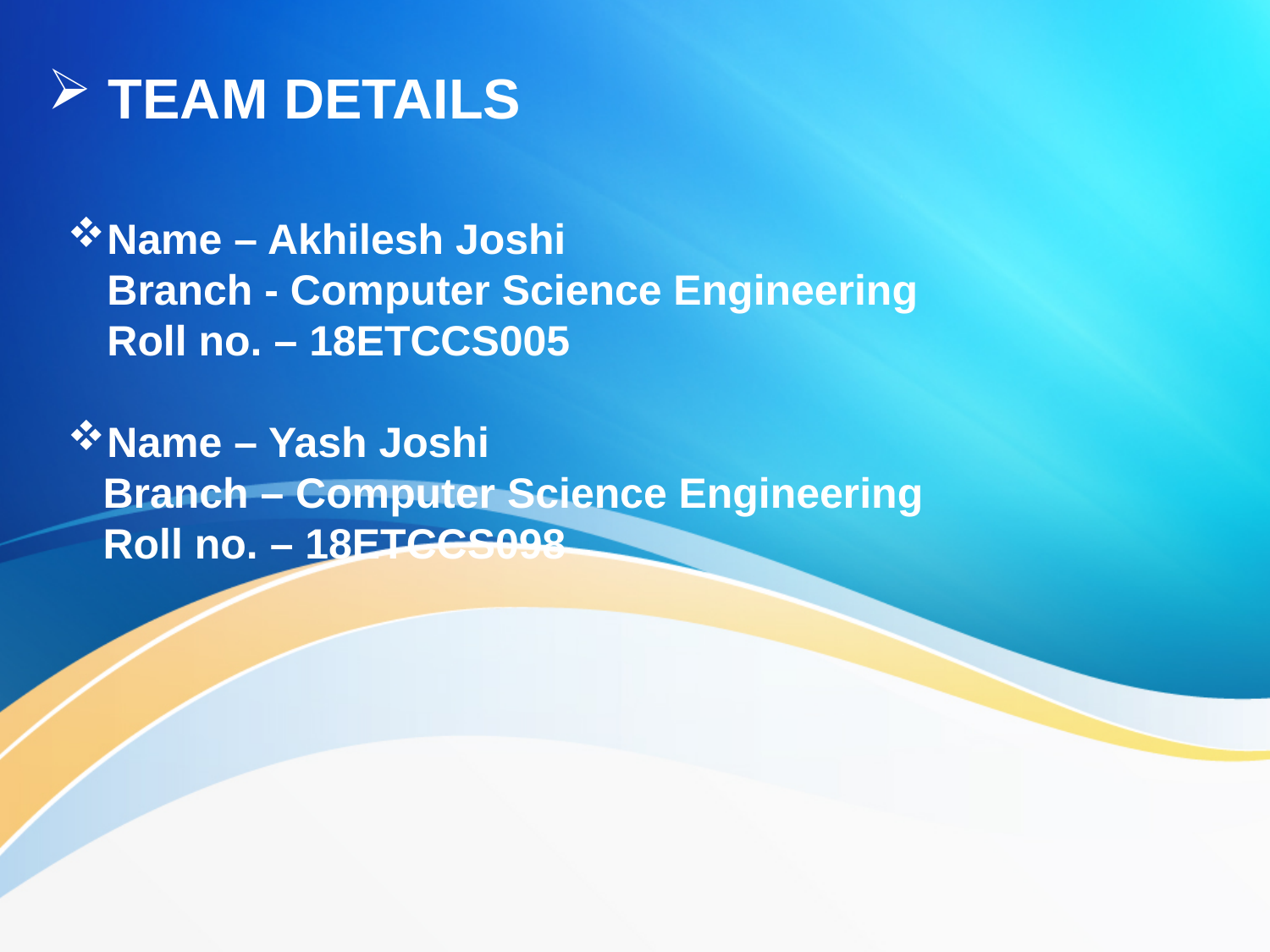

TEAM DETAILS
Name – Akhilesh Joshi
Branch - Computer Science Engineering
Roll no. – 18ETCCS005

Name – Yash Joshi
   Branch – Computer Science Engineering
   Roll no. – 18ETCCS098